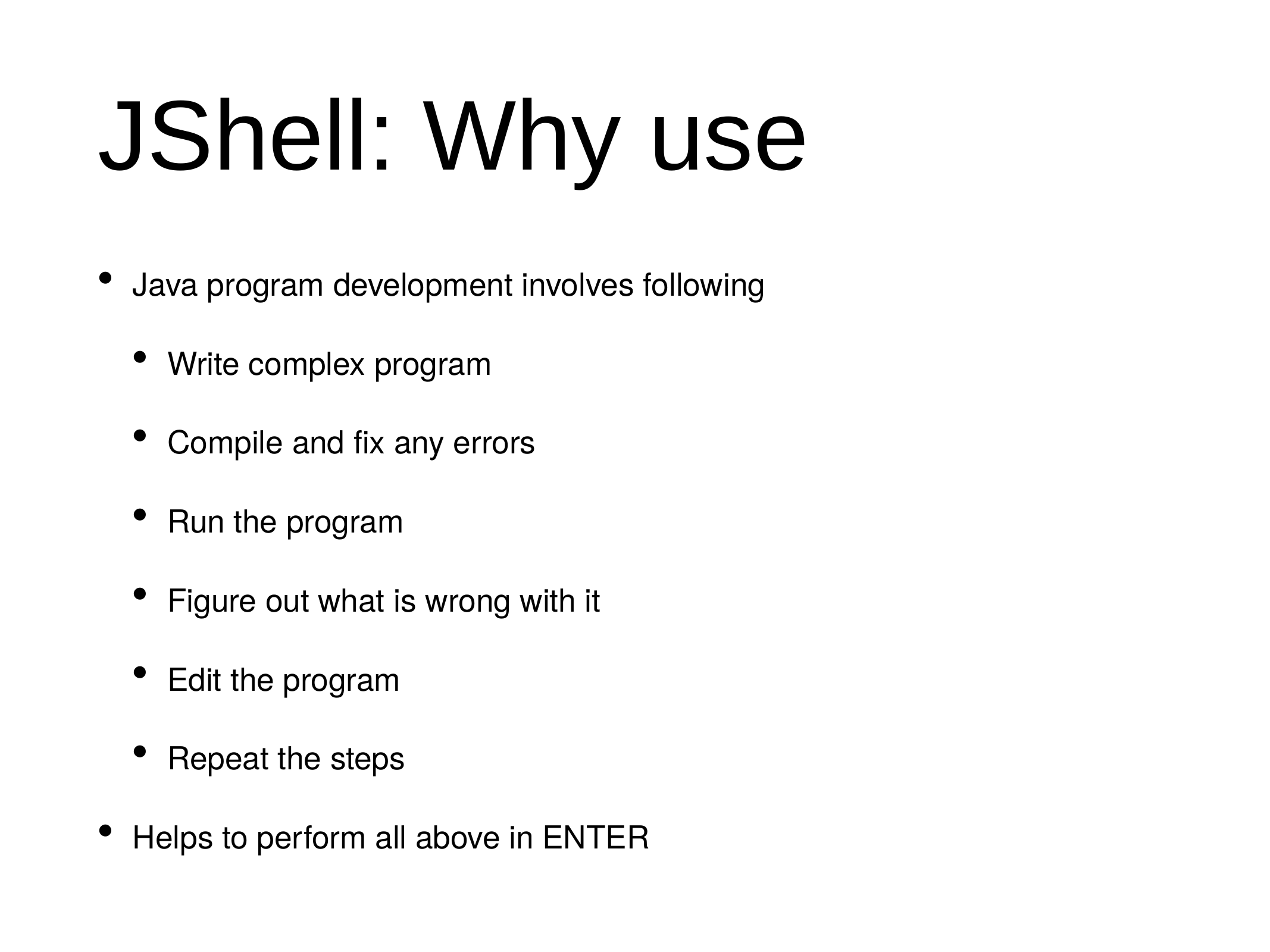

# JShell: Why use
Java program development involves following
Write complex program
Compile and fix any errors
Run the program
Figure out what is wrong with it
Edit the program
Repeat the steps
Helps to perform all above in ENTER